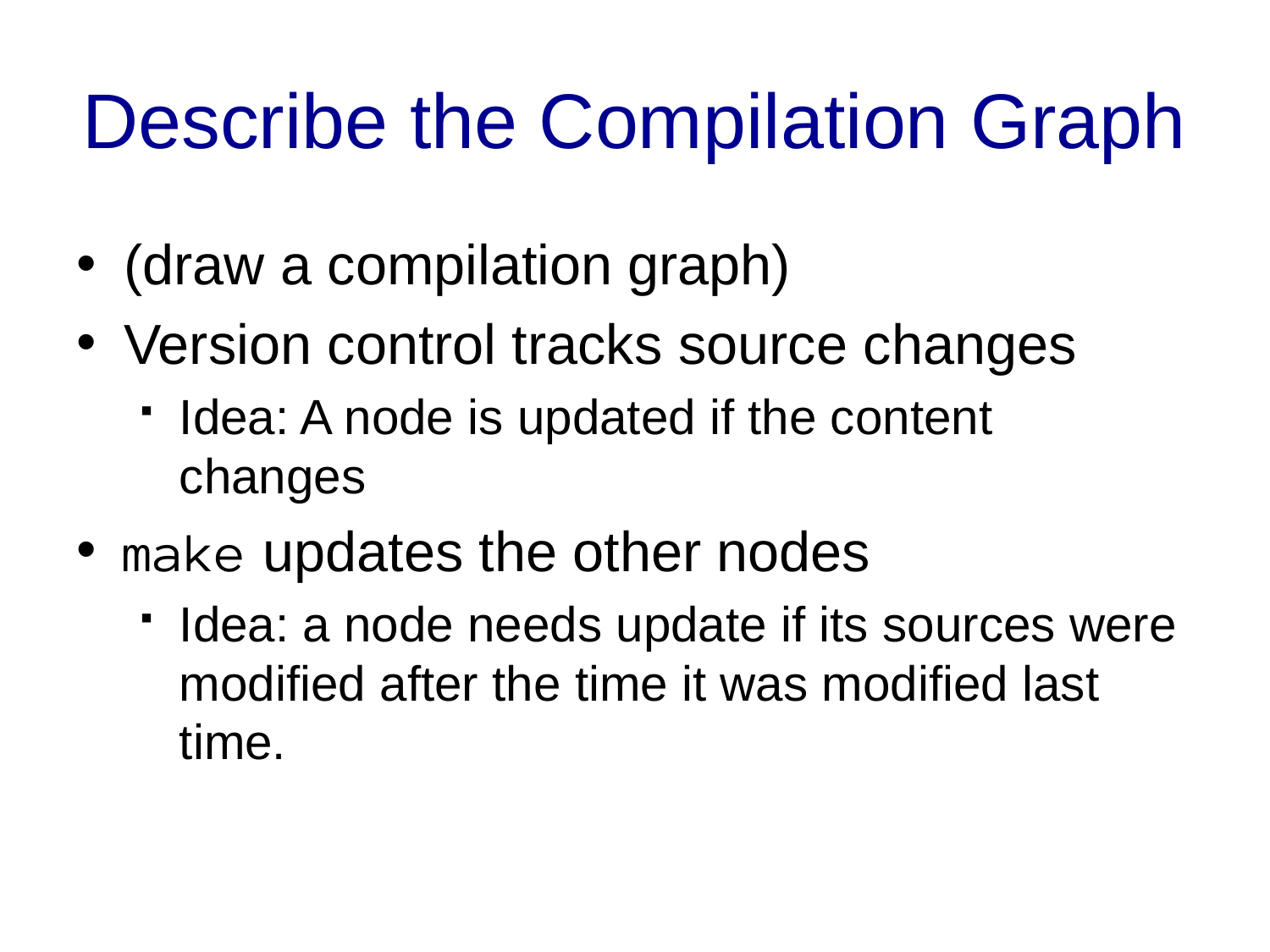

# Describe the Compilation Graph
(draw a compilation graph)
Version control tracks source changes
Idea: A node is updated if the content changes
make updates the other nodes
Idea: a node needs update if its sources were modified after the time it was modified last time.